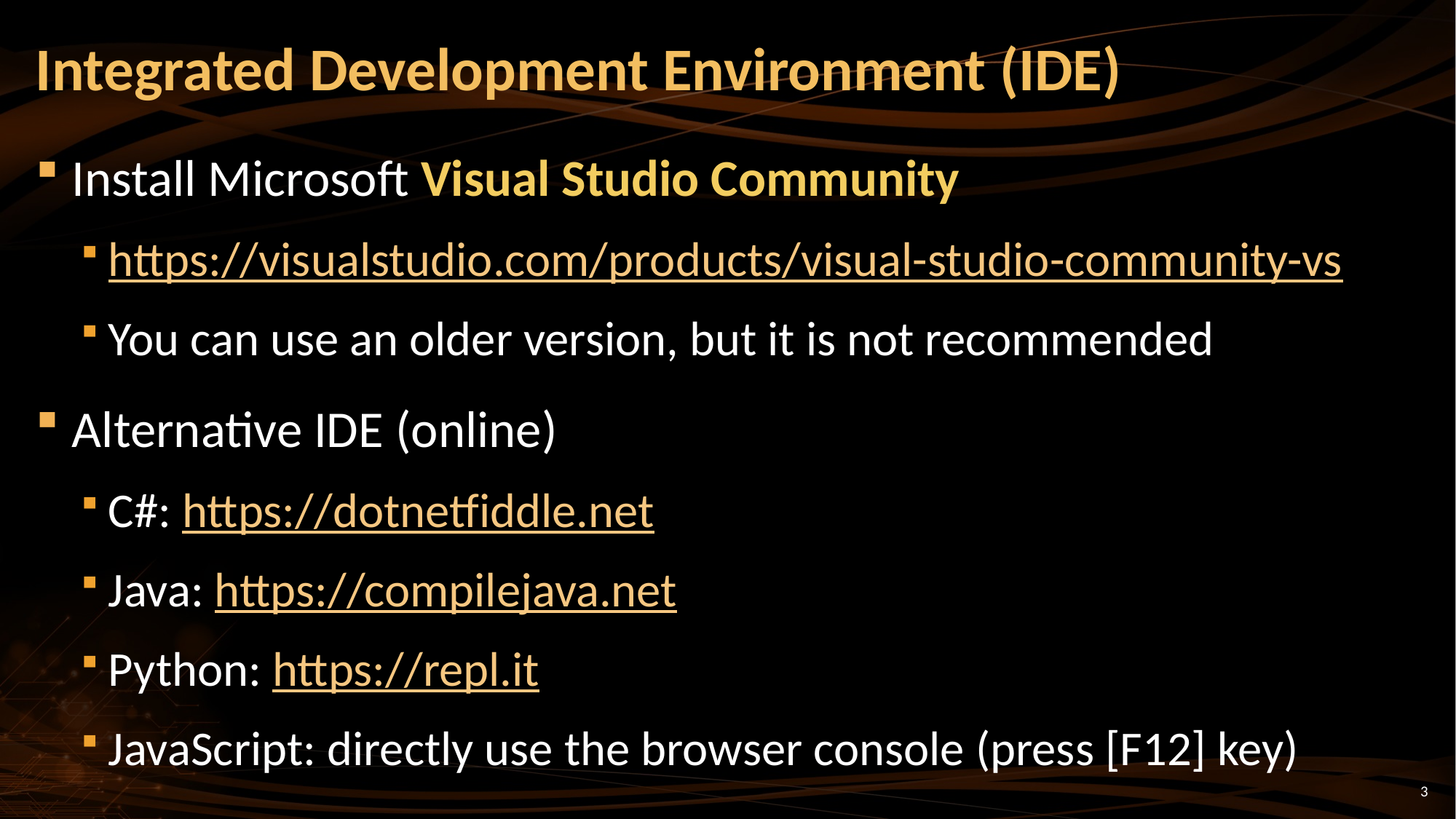

# Integrated Development Environment (IDE)
Install Microsoft Visual Studio Community
https://visualstudio.com/products/visual-studio-community-vs
You can use an older version, but it is not recommended
Alternative IDE (online)
C#: https://dotnetfiddle.net
Java: https://compilejava.net
Python: https://repl.it
JavaScript: directly use the browser console (press [F12] key)
3